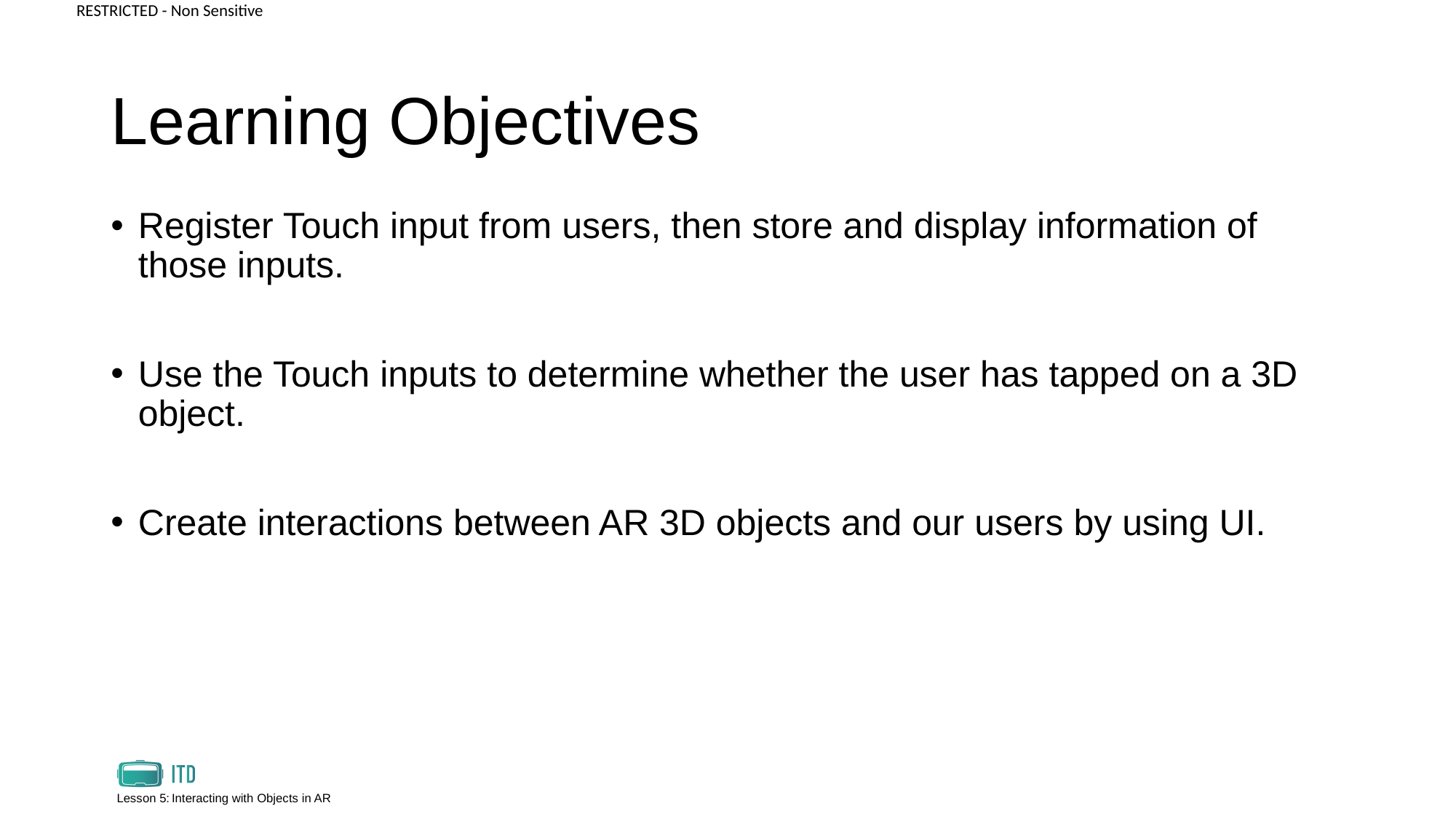

# Learning Objectives
Register Touch input from users, then store and display information of those inputs.

Use the Touch inputs to determine whether the user has tapped on a 3D object.

Create interactions between AR 3D objects and our users by using UI.